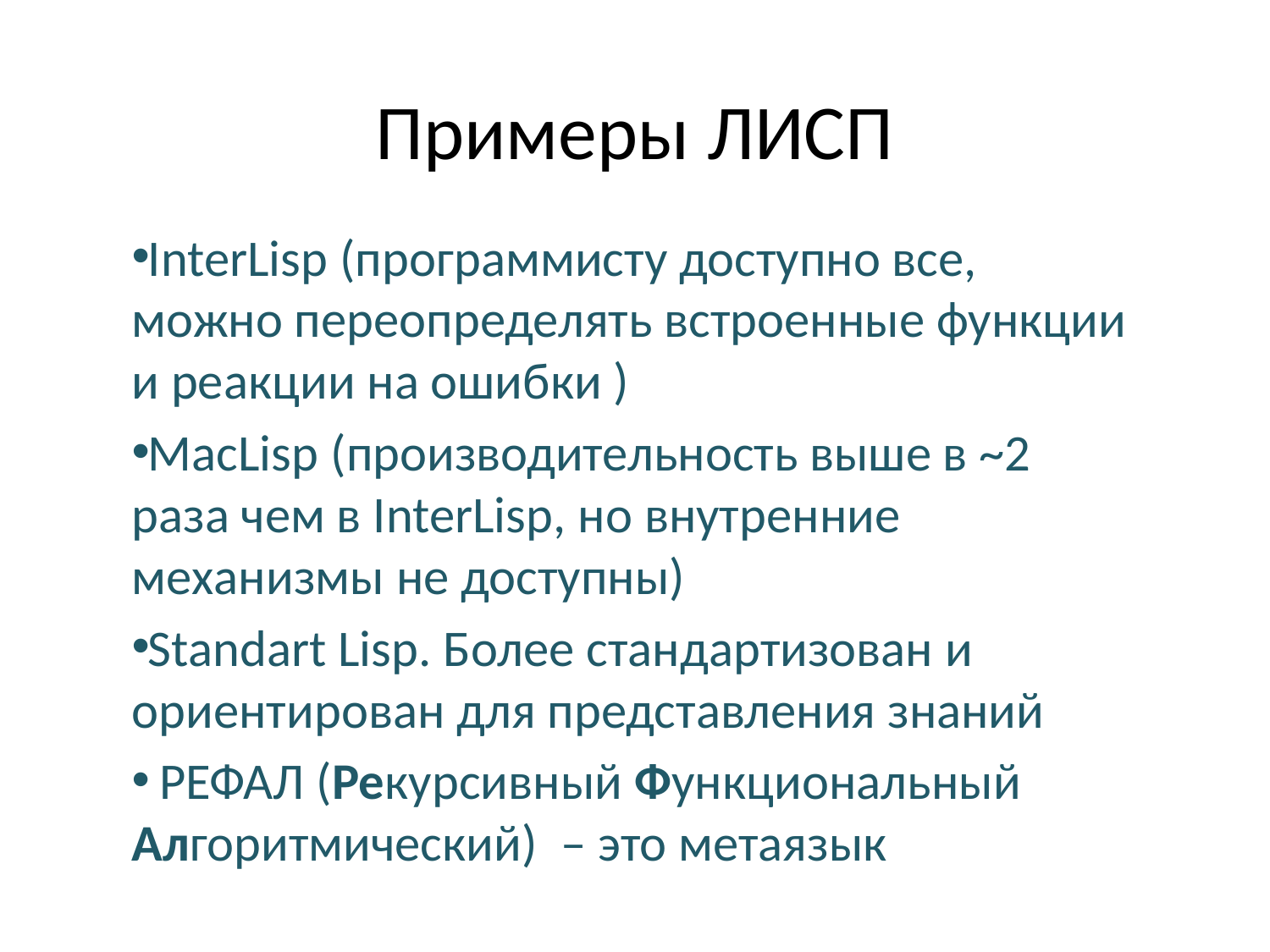

# Примеры ЛИСП
InterLisp (программисту доступно все, можно переопределять встроенные функции и реакции на ошибки )
MacLisp (производительность выше в ~2 раза чем в InterLisp, но внутренние механизмы не доступны)
Standart Lisp. Более стандартизован и ориентирован для представления знаний
 РЕФАЛ (Рекурсивный Функциональный Алгоритмический)  – это метаязык